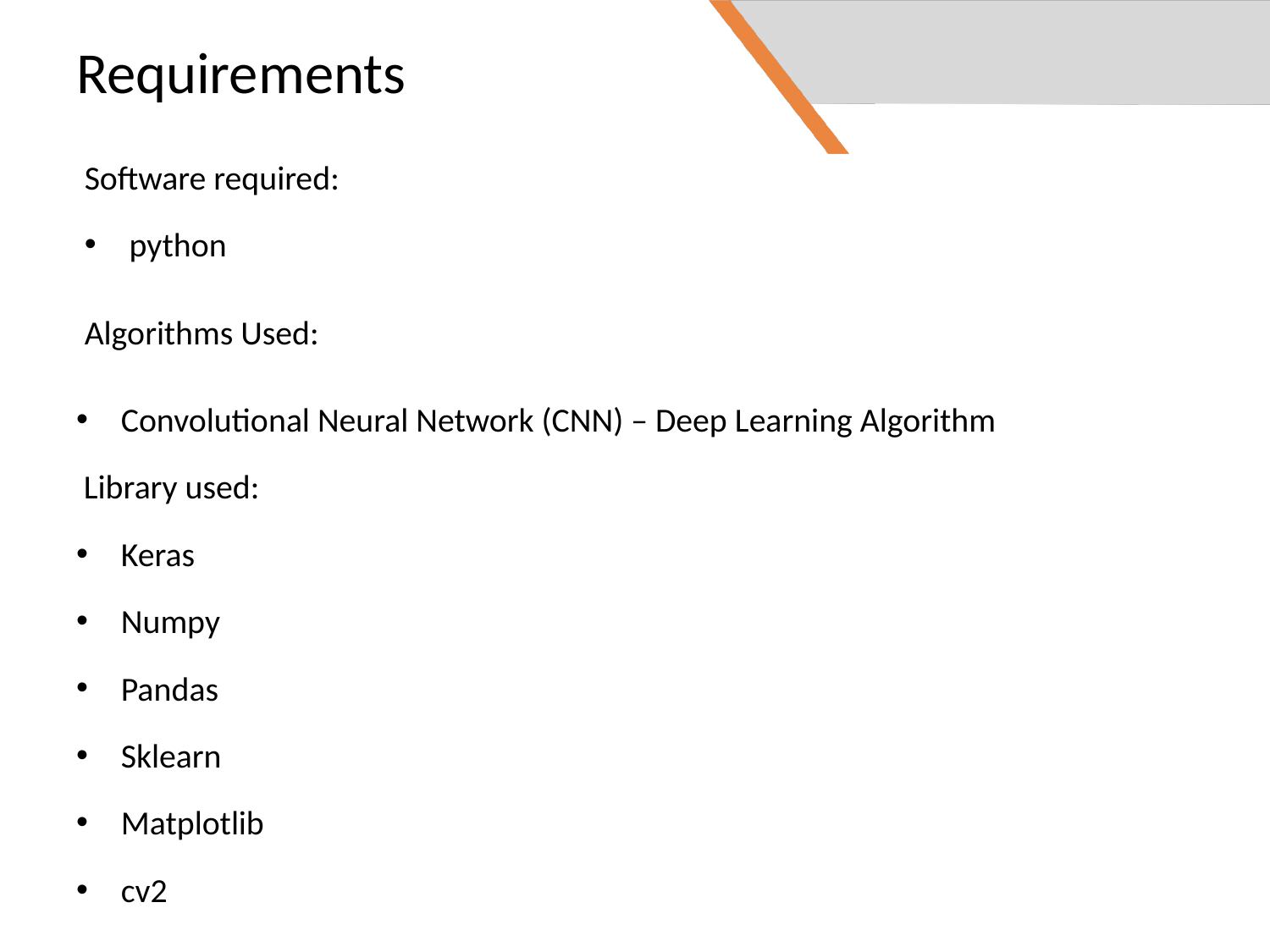

# Requirements
9
Software required:
python
Algorithms Used:
Convolutional Neural Network (CNN) – Deep Learning Algorithm
 Library used:
Keras
Numpy
Pandas
Sklearn
Matplotlib
cv2